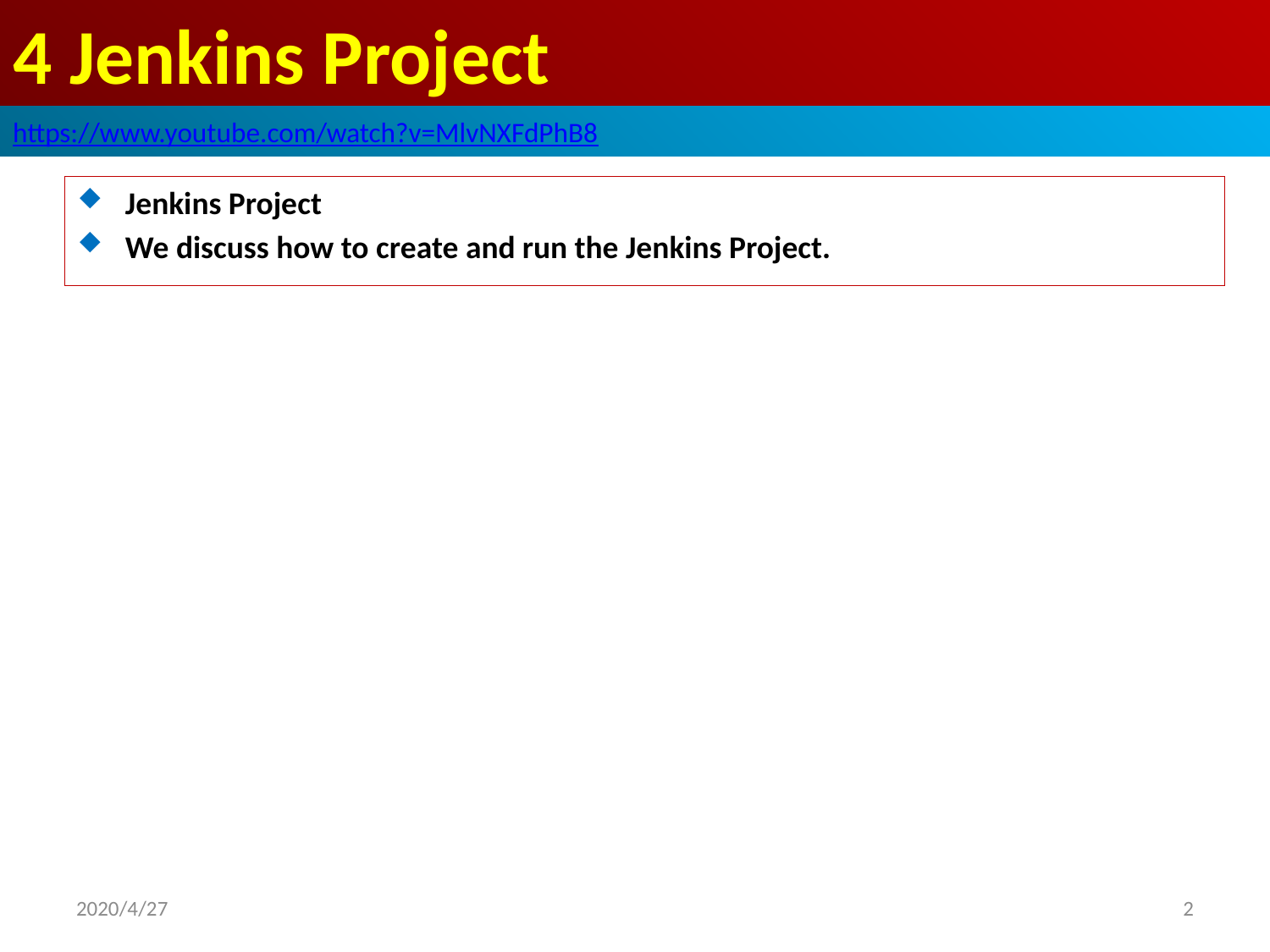

# 4 Jenkins Project
https://www.youtube.com/watch?v=MlvNXFdPhB8
Jenkins Project
We discuss how to create and run the Jenkins Project.
2020/4/27
2